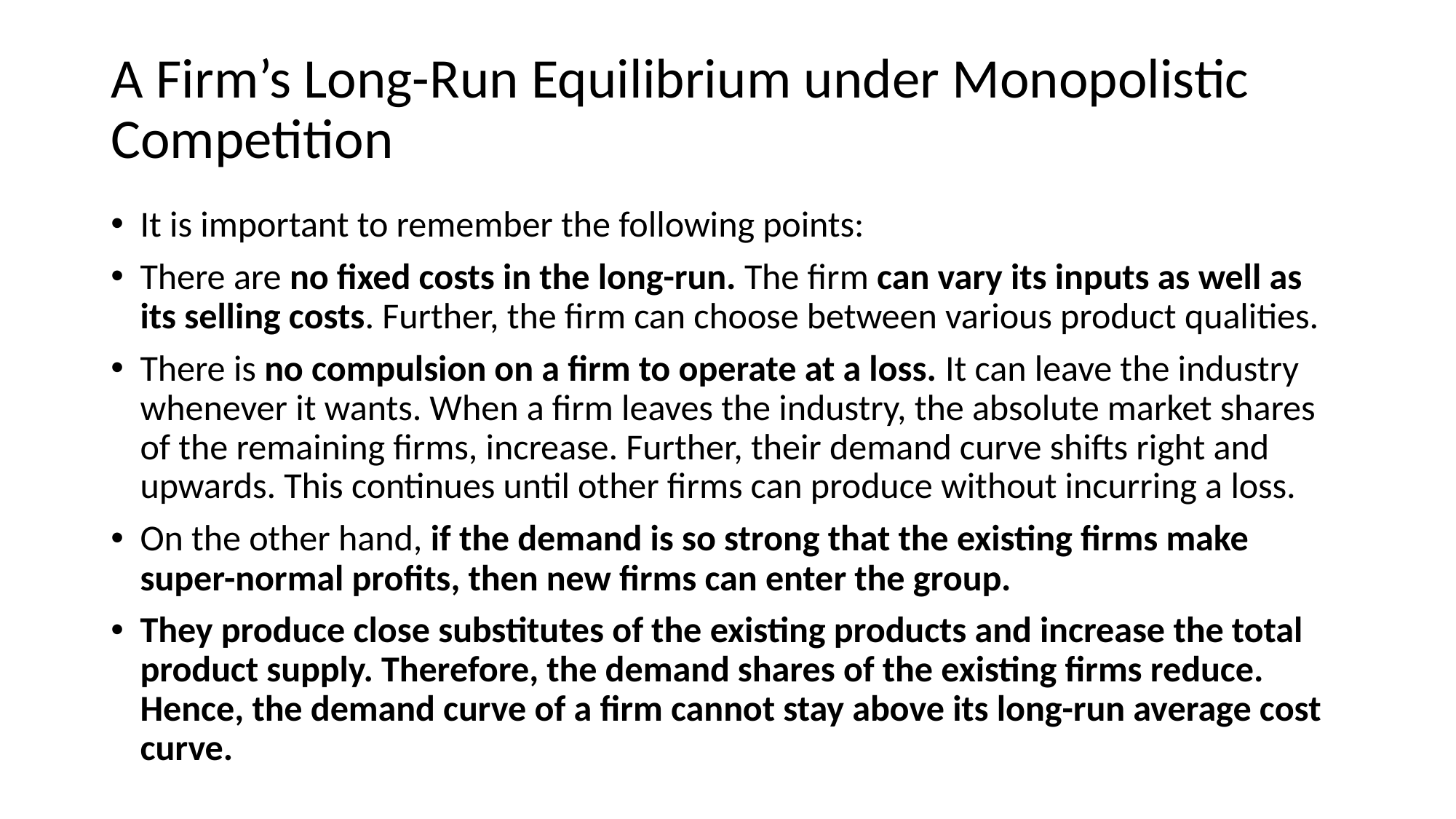

# A Firm’s Long-Run Equilibrium under Monopolistic Competition
It is important to remember the following points:
There are no fixed costs in the long-run. The firm can vary its inputs as well as its selling costs. Further, the firm can choose between various product qualities.
There is no compulsion on a firm to operate at a loss. It can leave the industry whenever it wants. When a firm leaves the industry, the absolute market shares of the remaining firms, increase. Further, their demand curve shifts right and upwards. This continues until other firms can produce without incurring a loss.
On the other hand, if the demand is so strong that the existing firms make super-normal profits, then new firms can enter the group.
They produce close substitutes of the existing products and increase the total product supply. Therefore, the demand shares of the existing firms reduce. Hence, the demand curve of a firm cannot stay above its long-run average cost curve.